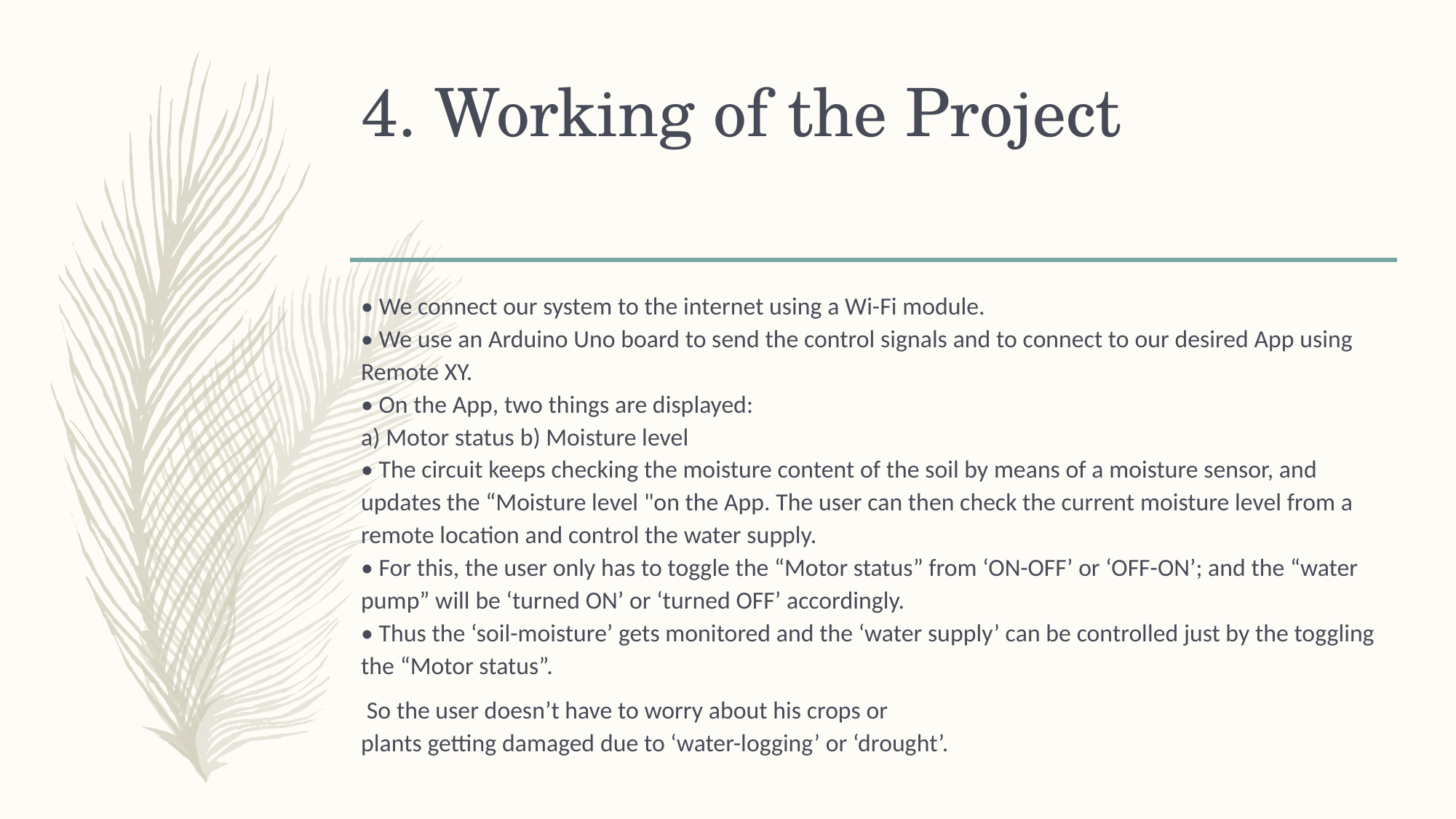

# 4. Working of the Project
• We connect our system to the internet using a Wi-Fi module.
• We use an Arduino Uno board to send the control signals and to connect to our desired App using Remote XY.
• On the App, two things are displayed:
a) Motor status b) Moisture level
• The circuit keeps checking the moisture content of the soil by means of a moisture sensor, and updates the “Moisture level "on the App. The user can then check the current moisture level from a remote location and control the water supply.
• For this, the user only has to toggle the “Motor status” from ‘ON-OFF’ or ‘OFF-ON’; and the “water pump” will be ‘turned ON’ or ‘turned OFF’ accordingly.
• Thus the ‘soil-moisture’ gets monitored and the ‘water supply’ can be controlled just by the toggling the “Motor status”.
 So the user doesn’t have to worry about his crops or
plants getting damaged due to ‘water-logging’ or ‘drought’.